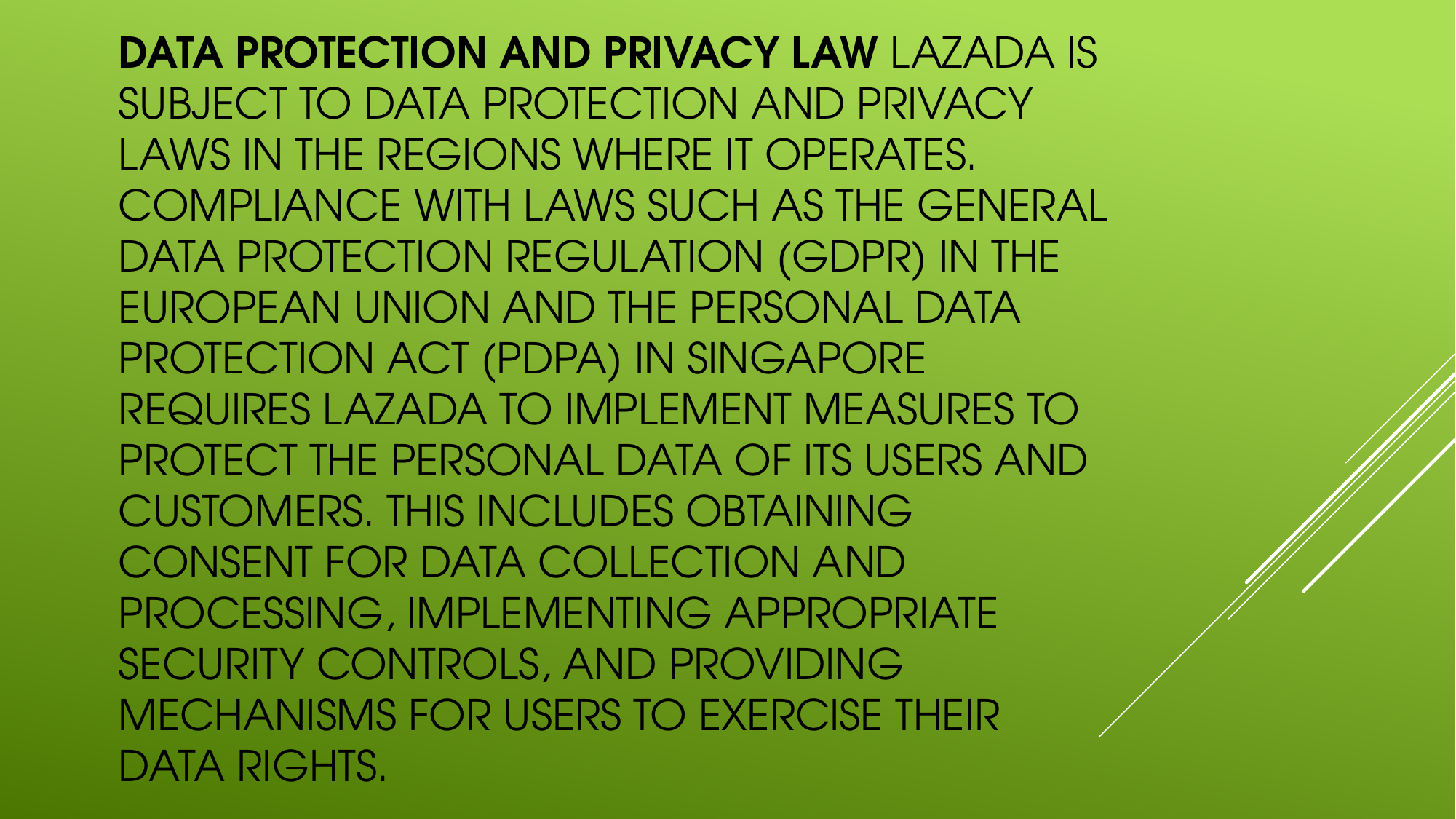

# Legal Considerations: Data Protection and Privacy Law Lazada is subject to data protection and privacy laws in the regions where it operates. Compliance with laws such as the General Data Protection Regulation (GDPR) in the European Union and the Personal Data Protection Act (PDPA) in Singapore requires Lazada to implement measures to protect the personal data of its users and customers. This includes obtaining consent for data collection and processing, implementing appropriate security controls, and providing mechanisms for users to exercise their data rights.